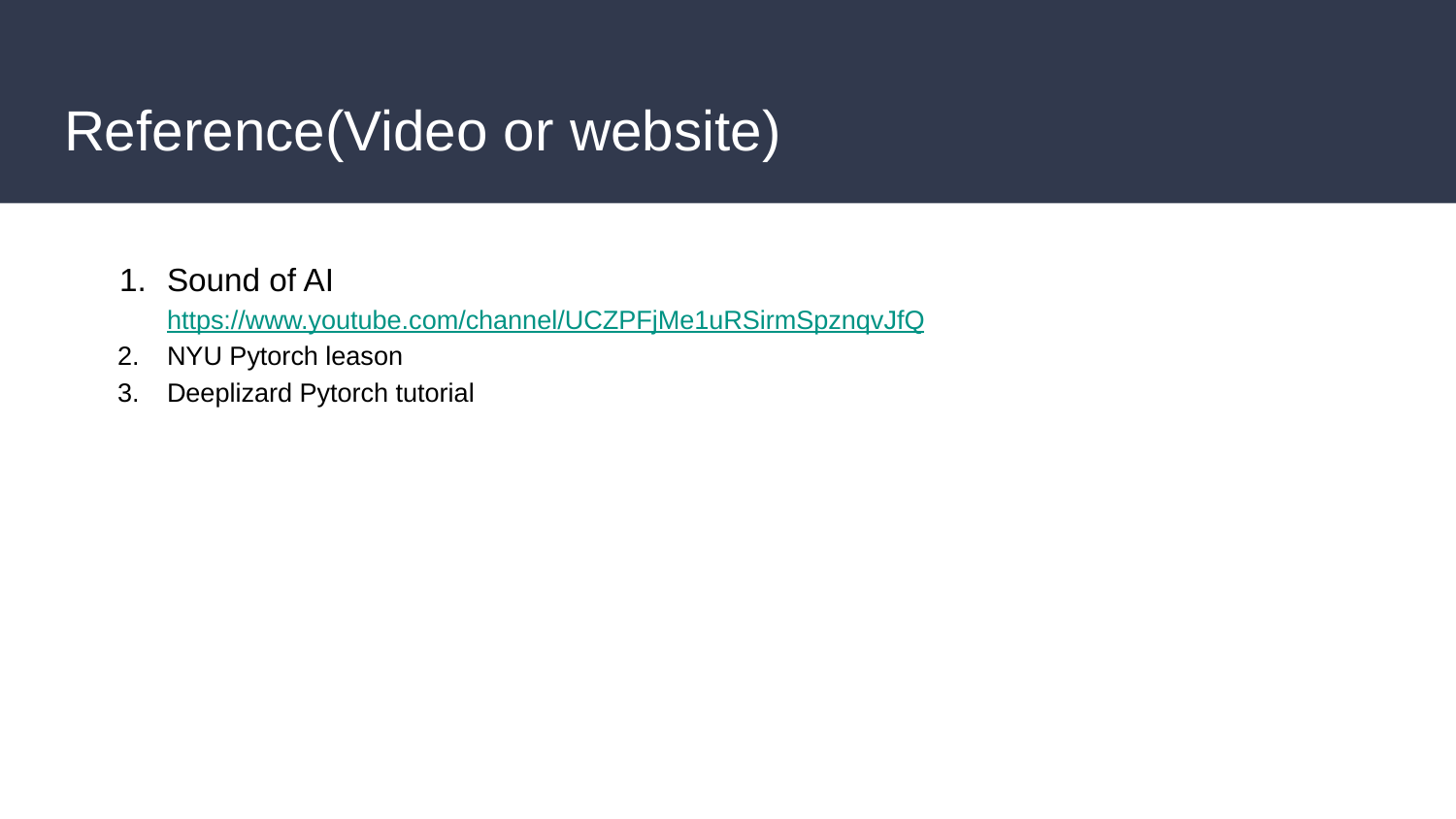

# Reference(Video or website)
Sound of AI https://www.youtube.com/channel/UCZPFjMe1uRSirmSpznqvJfQ
NYU Pytorch leason
Deeplizard Pytorch tutorial